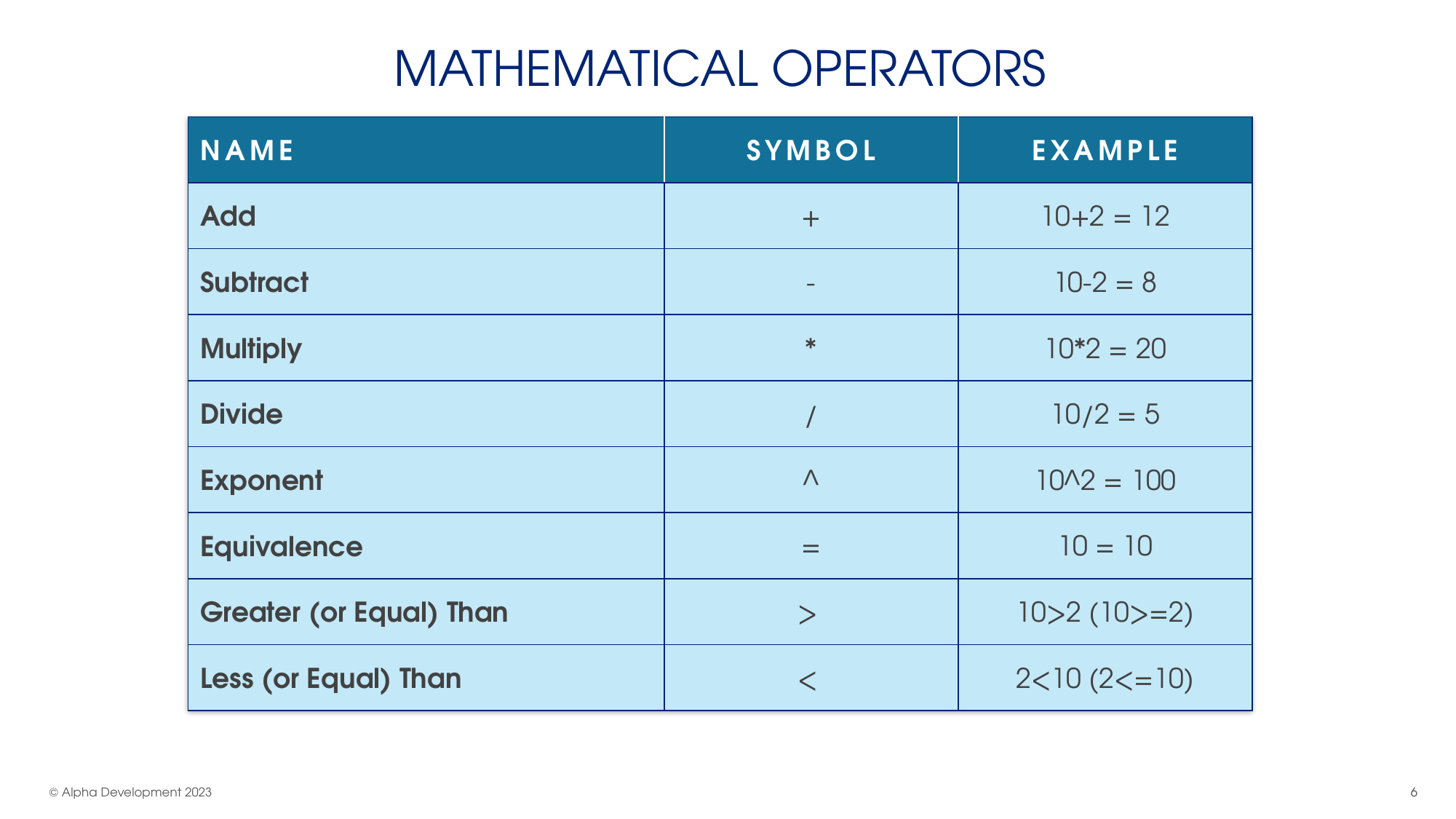

# Mathematical Operators
| NAME | SYMBOL | EXAMPLE |
| --- | --- | --- |
| Add | + | 10+2 = 12 |
| Subtract | - | 10-2 = 8 |
| Multiply | \* | 10\*2 = 20 |
| Divide | / | 10/2 = 5 |
| Exponent | ^ | 10^2 = 100 |
| Equivalence | = | 10 = 10 |
| Greater (or Equal) Than | > | 10>2 (10>=2) |
| Less (or Equal) Than | < | 2<10 (2<=10) |